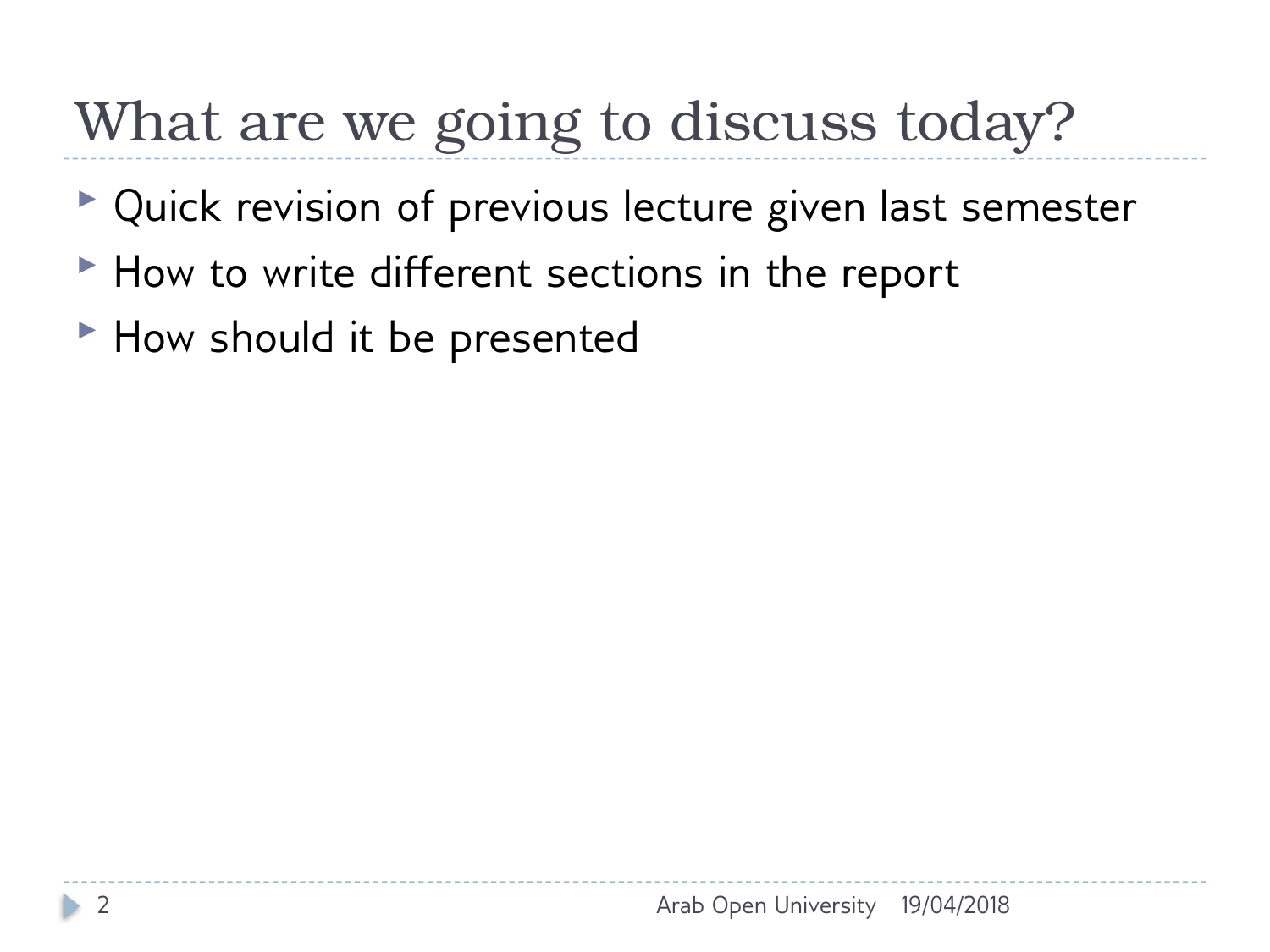

# What are we going to discuss today?
Quick revision of previous lecture given last semester
How to write different sections in the report
How should it be presented

2
Arab Open University
19/04/2018